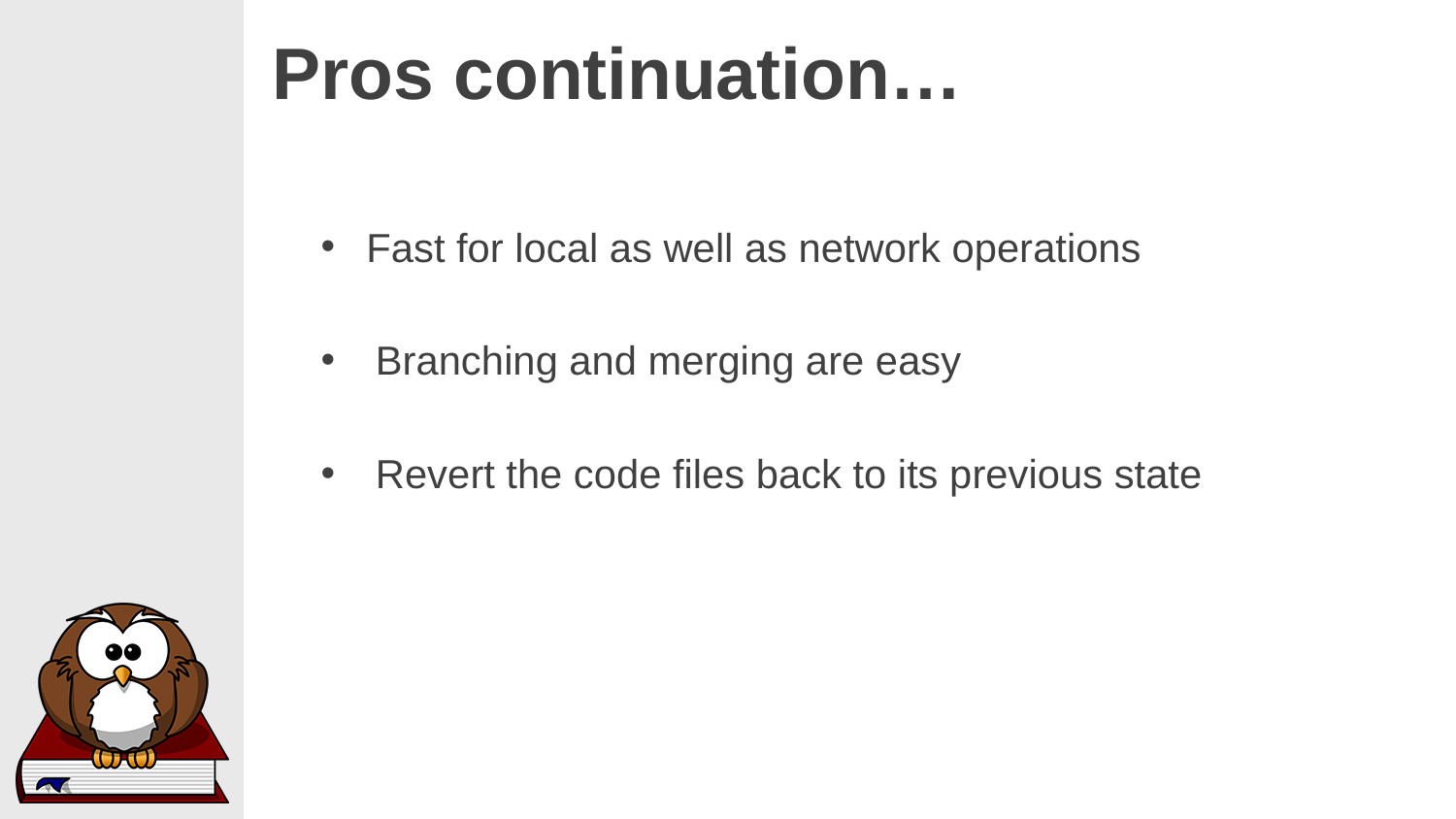

# Pros continuation…
Fast for local as well as network operations

Branching and merging are easy

Revert the code files back to its previous state